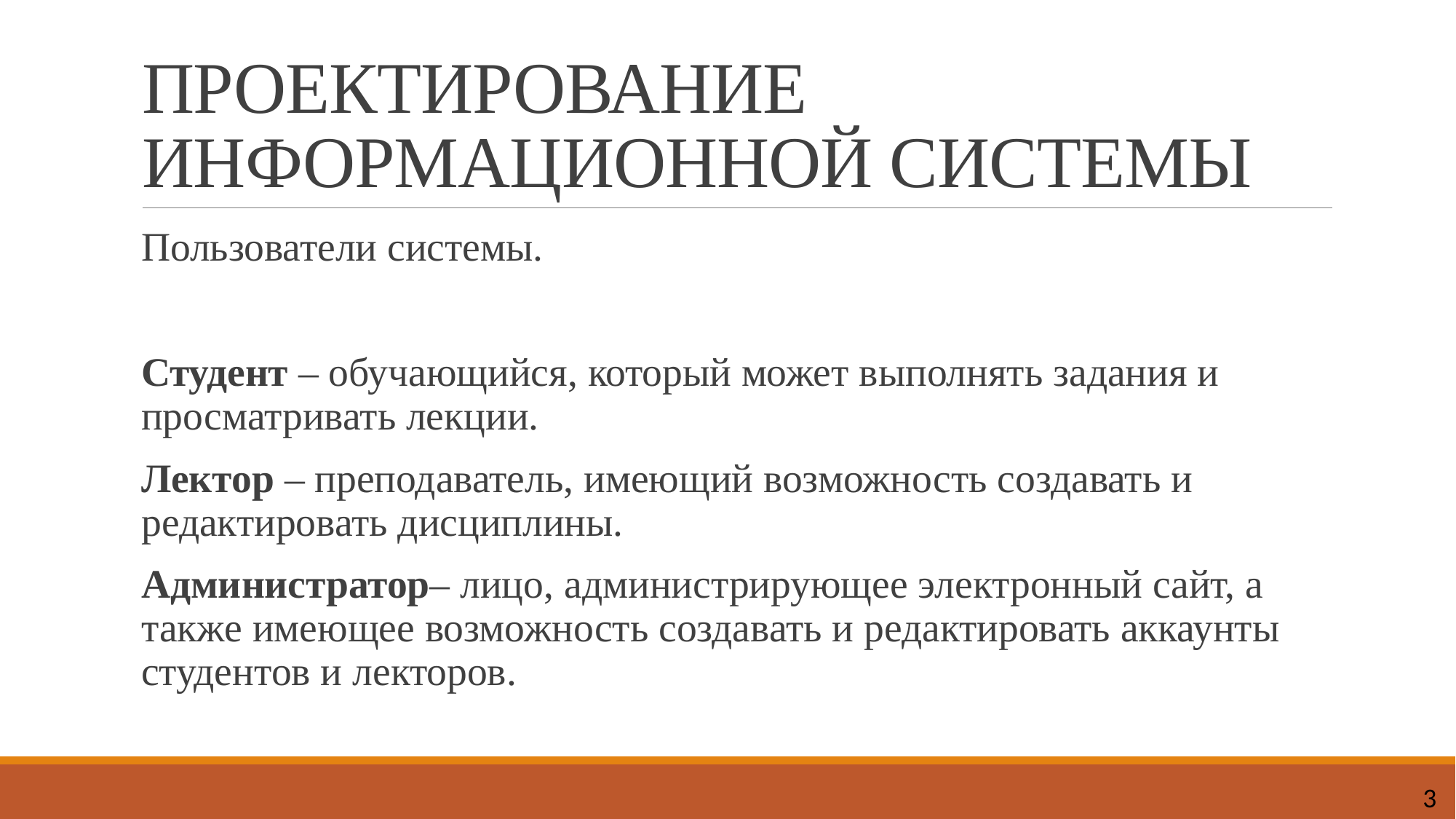

# ПРОЕКТИРОВАНИЕ ИНФОРМАЦИОННОЙ СИСТЕМЫ
Пользователи системы.

Студент – обучающийся, который может выполнять задания и просматривать лекции.
Лектор – преподаватель, имеющий возможность создавать и редактировать дисциплины.
Администратор– лицо, администрирующее электронный сайт, а также имеющее возможность создавать и редактировать аккаунты студентов и лекторов.

3